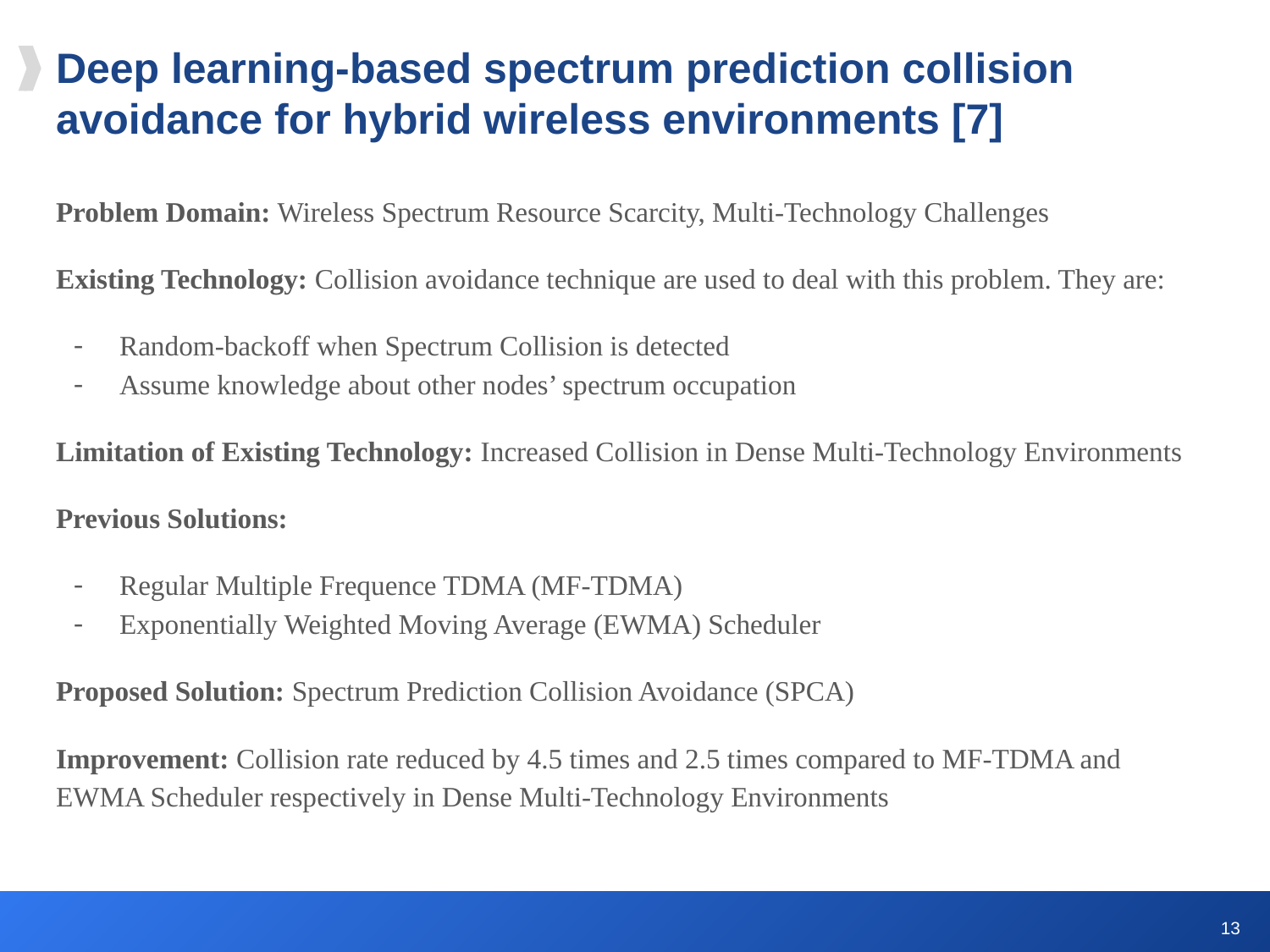

# Deep learning-based spectrum prediction collision avoidance for hybrid wireless environments [7]

Problem Domain: Wireless Spectrum Resource Scarcity, Multi-Technology Challenges
Existing Technology: Collision avoidance technique are used to deal with this problem. They are:
Random-backoff when Spectrum Collision is detected
Assume knowledge about other nodes’ spectrum occupation
Limitation of Existing Technology: Increased Collision in Dense Multi-Technology Environments
Previous Solutions:
Regular Multiple Frequence TDMA (MF-TDMA)
Exponentially Weighted Moving Average (EWMA) Scheduler
Proposed Solution: Spectrum Prediction Collision Avoidance (SPCA)
Improvement: Collision rate reduced by 4.5 times and 2.5 times compared to MF-TDMA and EWMA Scheduler respectively in Dense Multi-Technology Environments

13